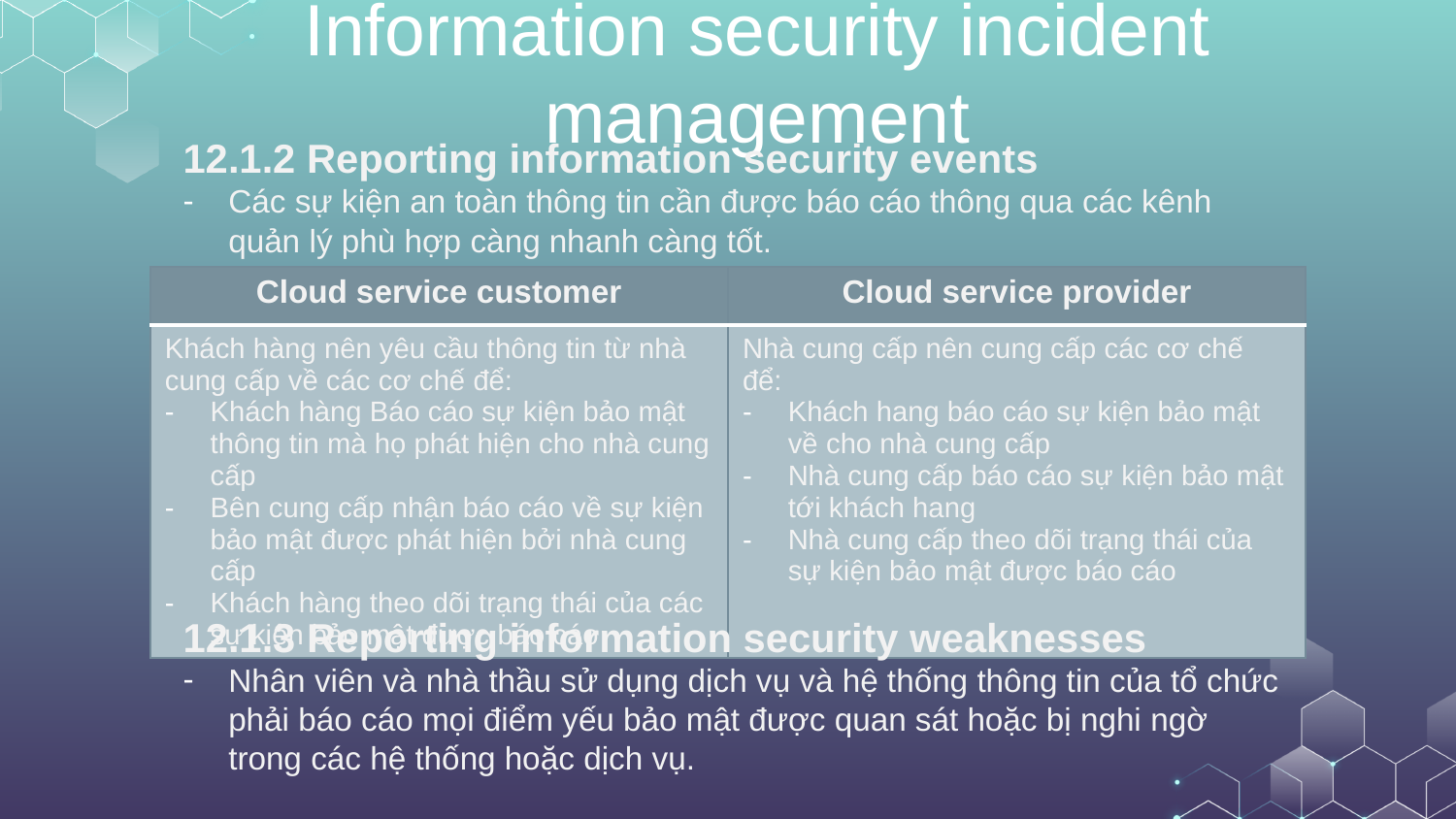

# Information security incident management
12.1.2 Reporting information security events
Các sự kiện an toàn thông tin cần được báo cáo thông qua các kênh quản lý phù hợp càng nhanh càng tốt.
| Cloud service customer | Cloud service provider |
| --- | --- |
| Khách hàng nên yêu cầu thông tin từ nhà cung cấp về các cơ chế để: Khách hàng Báo cáo sự kiện bảo mật thông tin mà họ phát hiện cho nhà cung cấp Bên cung cấp nhận báo cáo về sự kiện bảo mật được phát hiện bởi nhà cung cấp Khách hàng theo dõi trạng thái của các sự kiện bảo mật được báo cáo | Nhà cung cấp nên cung cấp các cơ chế để: Khách hang báo cáo sự kiện bảo mật về cho nhà cung cấp Nhà cung cấp báo cáo sự kiện bảo mật tới khách hang Nhà cung cấp theo dõi trạng thái của sự kiện bảo mật được báo cáo |
12.1.3 Reporting information security weaknesses
Nhân viên và nhà thầu sử dụng dịch vụ và hệ thống thông tin của tổ chức phải báo cáo mọi điểm yếu bảo mật được quan sát hoặc bị nghi ngờ trong các hệ thống hoặc dịch vụ.